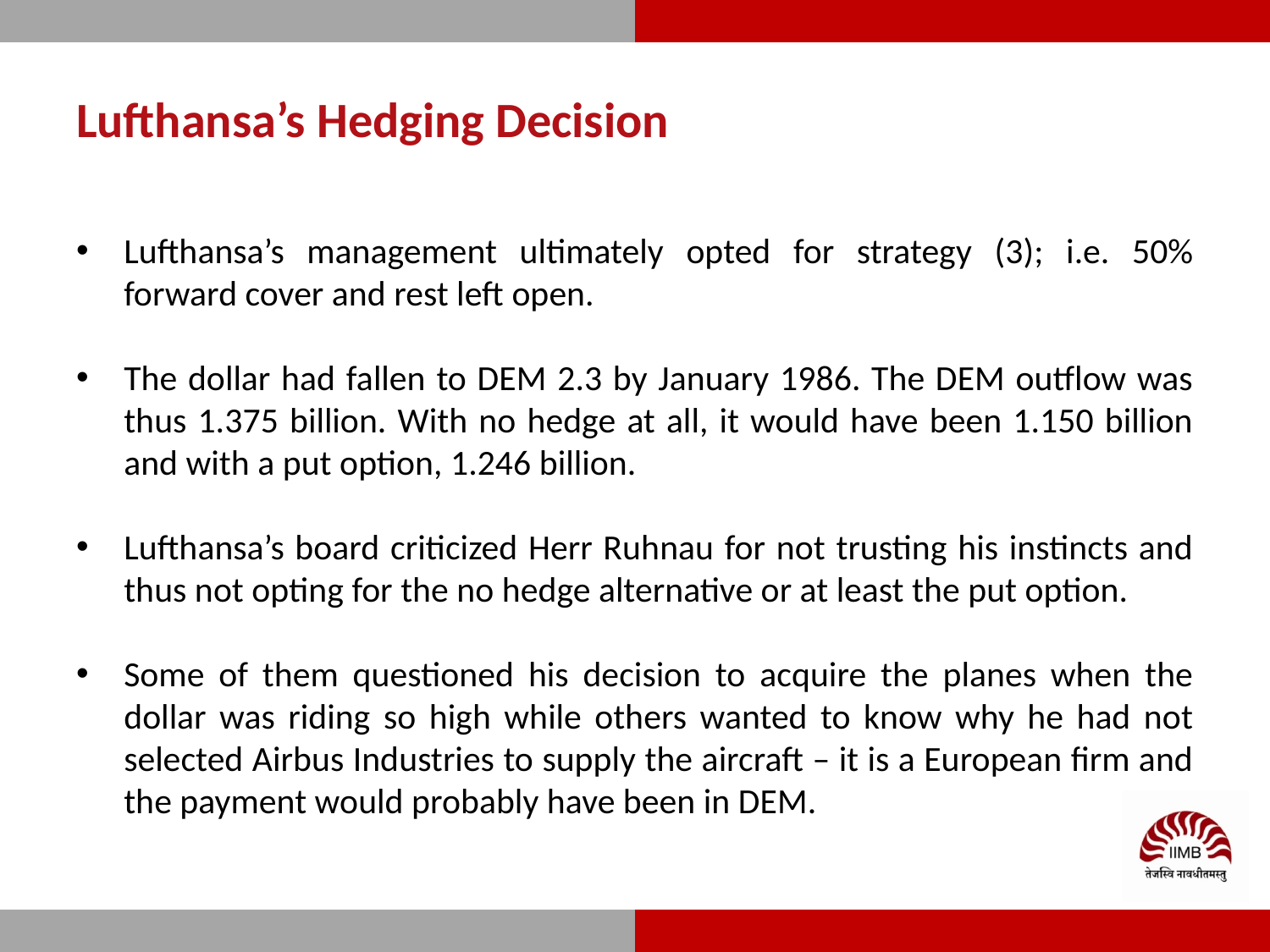

# Lufthansa’s Hedging Decision
Lufthansa’s management ultimately opted for strategy (3); i.e. 50% forward cover and rest left open.

The dollar had fallen to DEM 2.3 by January 1986. The DEM outflow was thus 1.375 billion. With no hedge at all, it would have been 1.150 billion and with a put option, 1.246 billion.

Lufthansa’s board criticized Herr Ruhnau for not trusting his instincts and thus not opting for the no hedge alternative or at least the put option.

Some of them questioned his decision to acquire the planes when the dollar was riding so high while others wanted to know why he had not selected Airbus Industries to supply the aircraft – it is a European firm and the payment would probably have been in DEM.